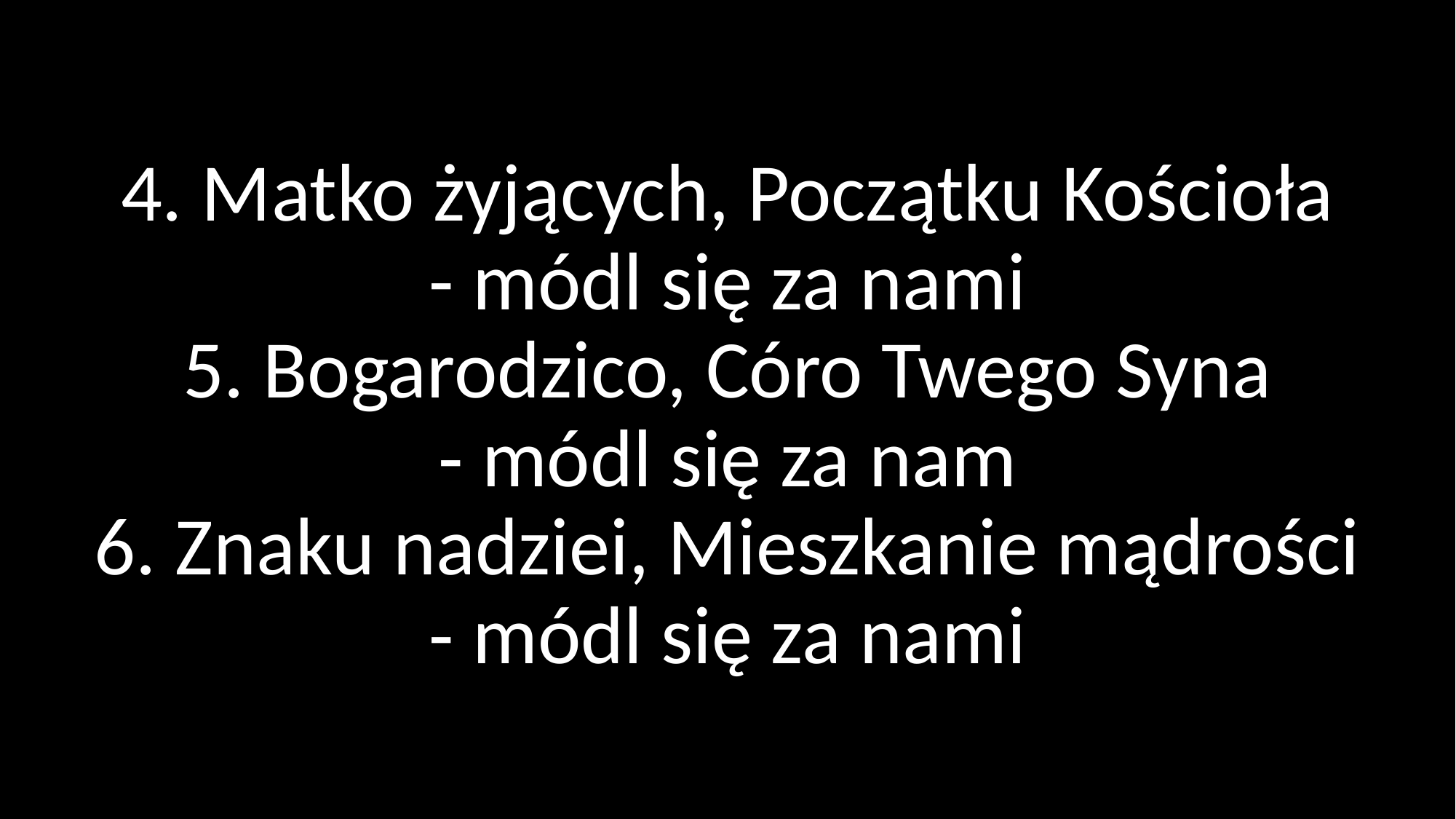

# 4. Matko żyjących, Początku Kościoła - módl się za nami 5. Bogarodzico, Córo Twego Syna - módl się za nam 6. Znaku nadziei, Mieszkanie mądrości - módl się za nami